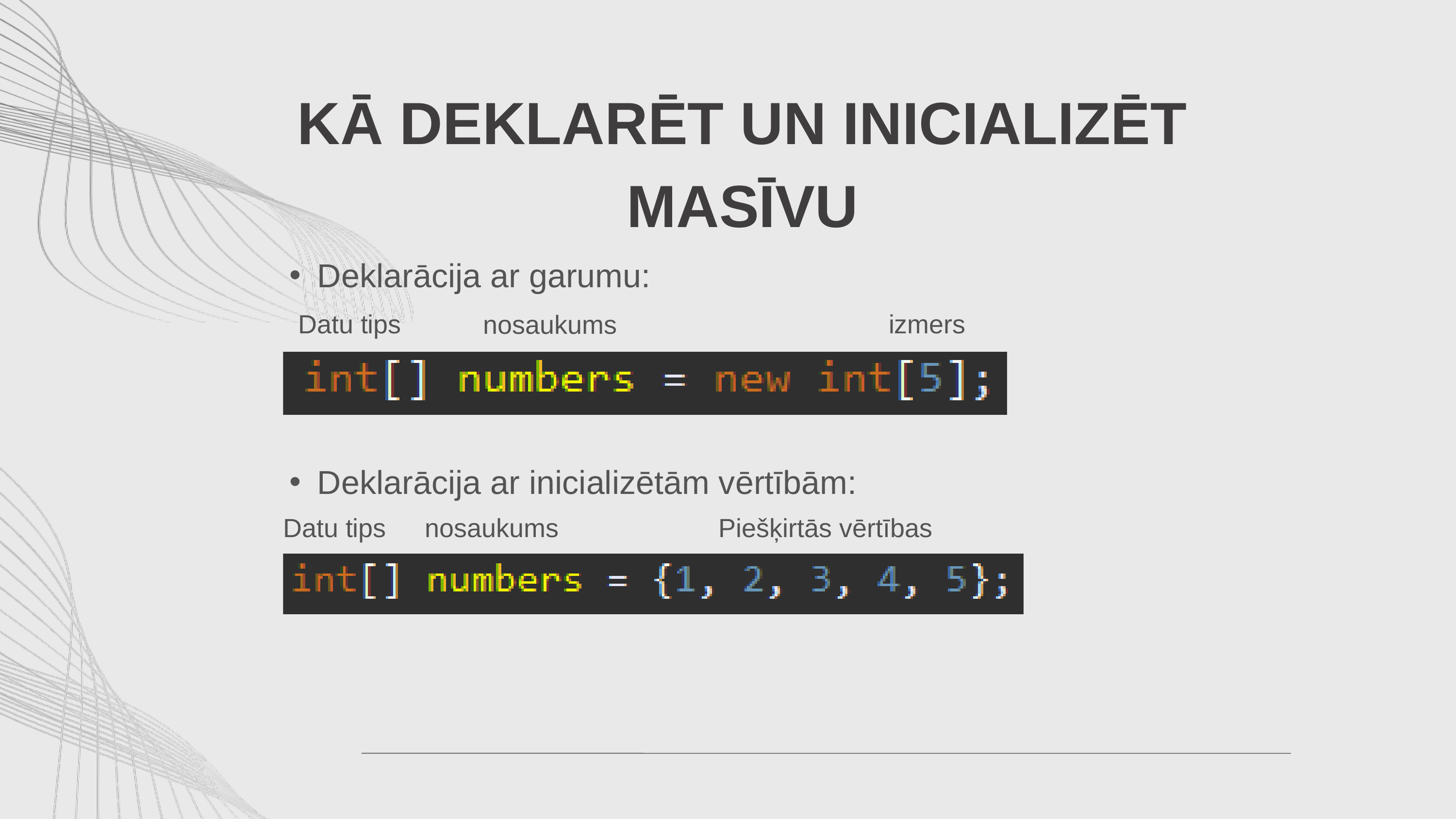

KĀ DEKLARĒT UN INICIALIZĒT MASĪVU
Deklarācija ar garumu:
Datu tips
izmers
nosaukums

Deklarācija ar inicializētām vērtībām:
Datu tips
nosaukums
Piešķirtās vērtības